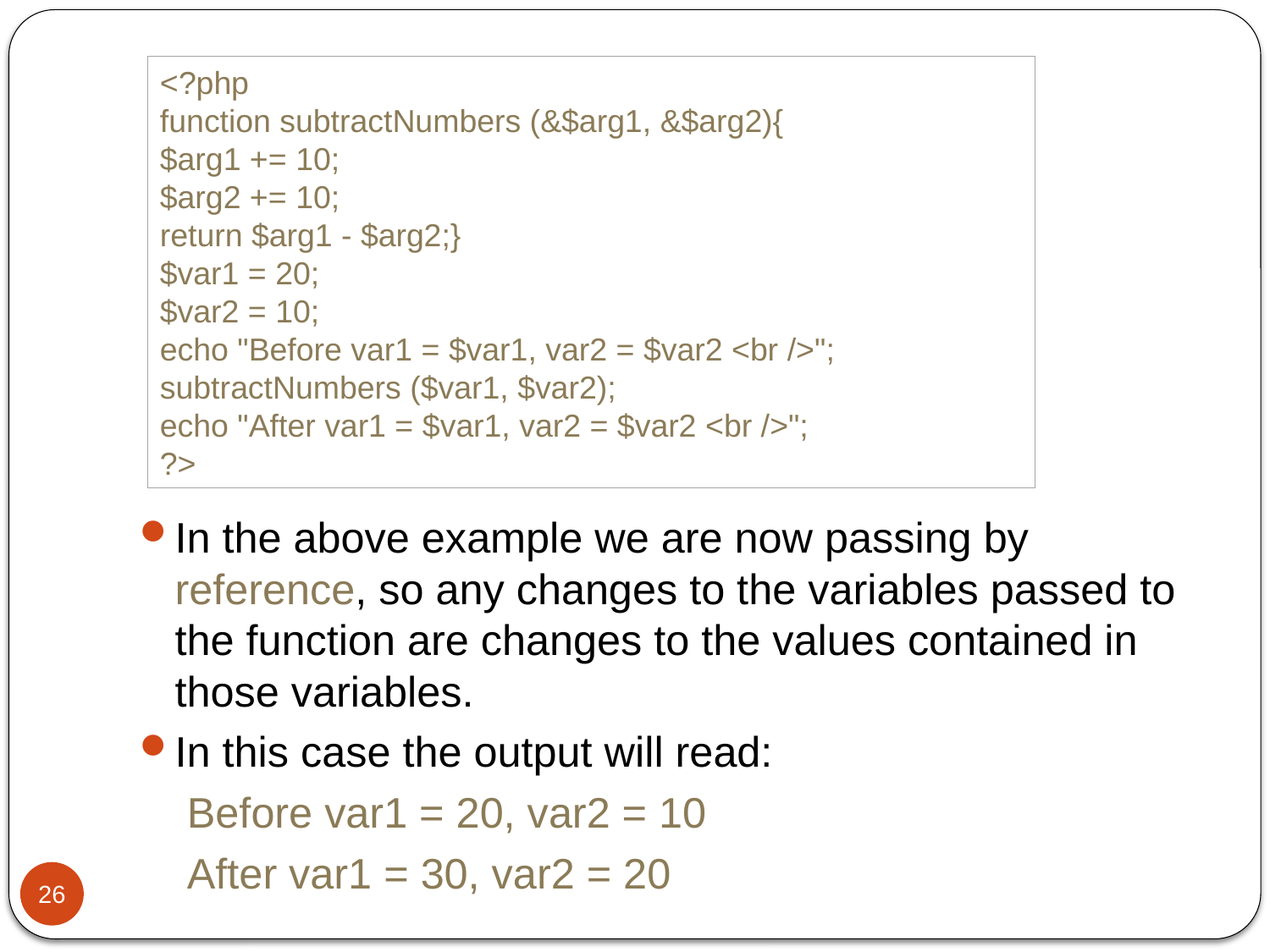

<?php
function subtractNumbers (&$arg1, &$arg2){
$arg1 += 10;
$arg2 += 10;
return $arg1 - $arg2;}
$var1 = 20;
$var2 = 10;
echo "Before var1 = $var1, var2 = $var2 <br />";
subtractNumbers ($var1, $var2);
echo "After var1 = $var1, var2 = $var2 <br />";
?>

In the above example we are now passing by reference, so any changes to the variables passed to the function are changes to the values contained in those variables.
In this case the output will read:
    Before var1 = 20, var2 = 10
    After var1 = 30, var2 = 20

26